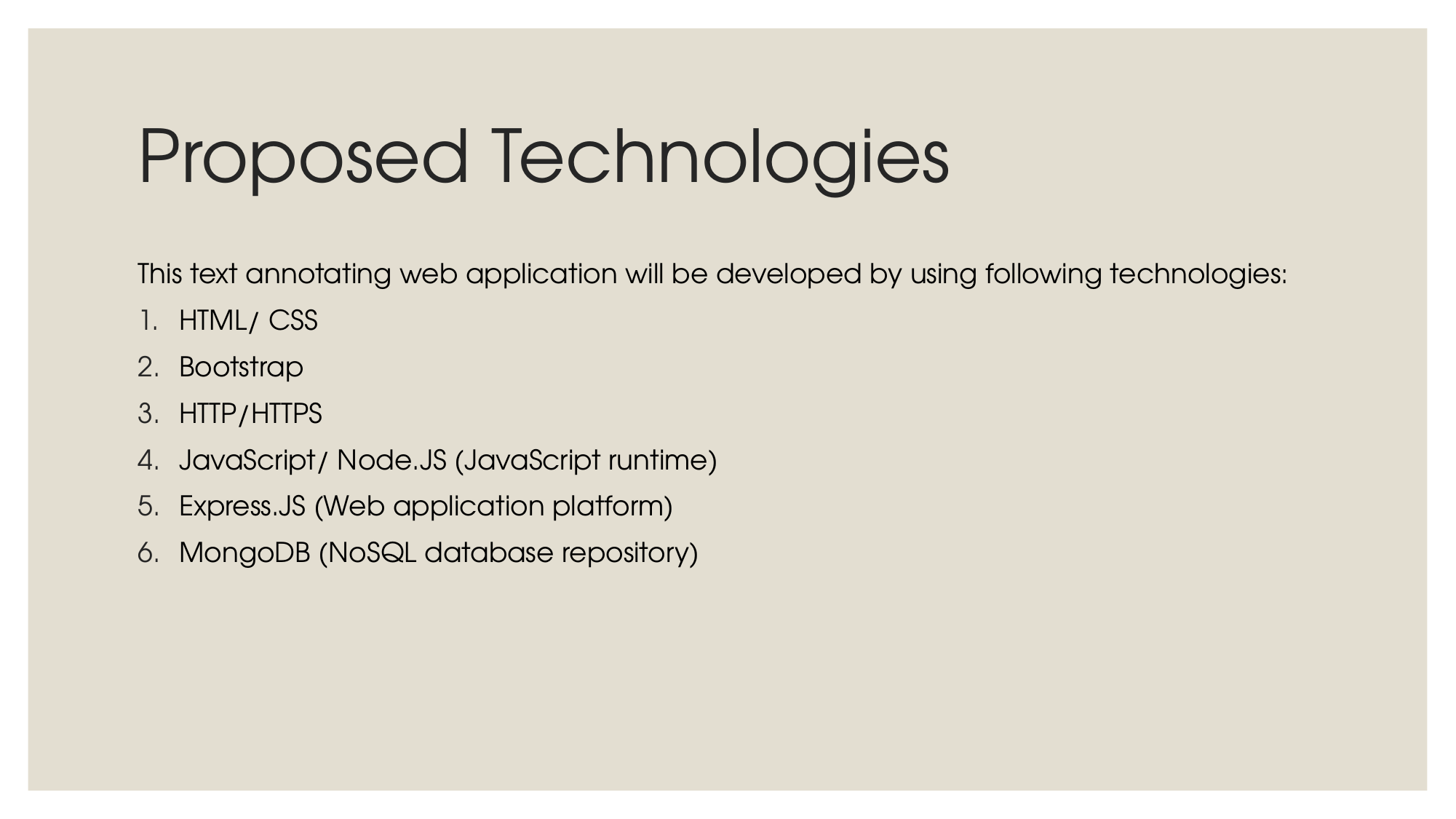

# Proposed Technologies
This text annotating web application will be developed by using following technologies:
HTML/ CSS
Bootstrap
HTTP/HTTPS
JavaScript/ Node.JS (JavaScript runtime)
Express.JS (Web application platform)
MongoDB (NoSQL database repository)